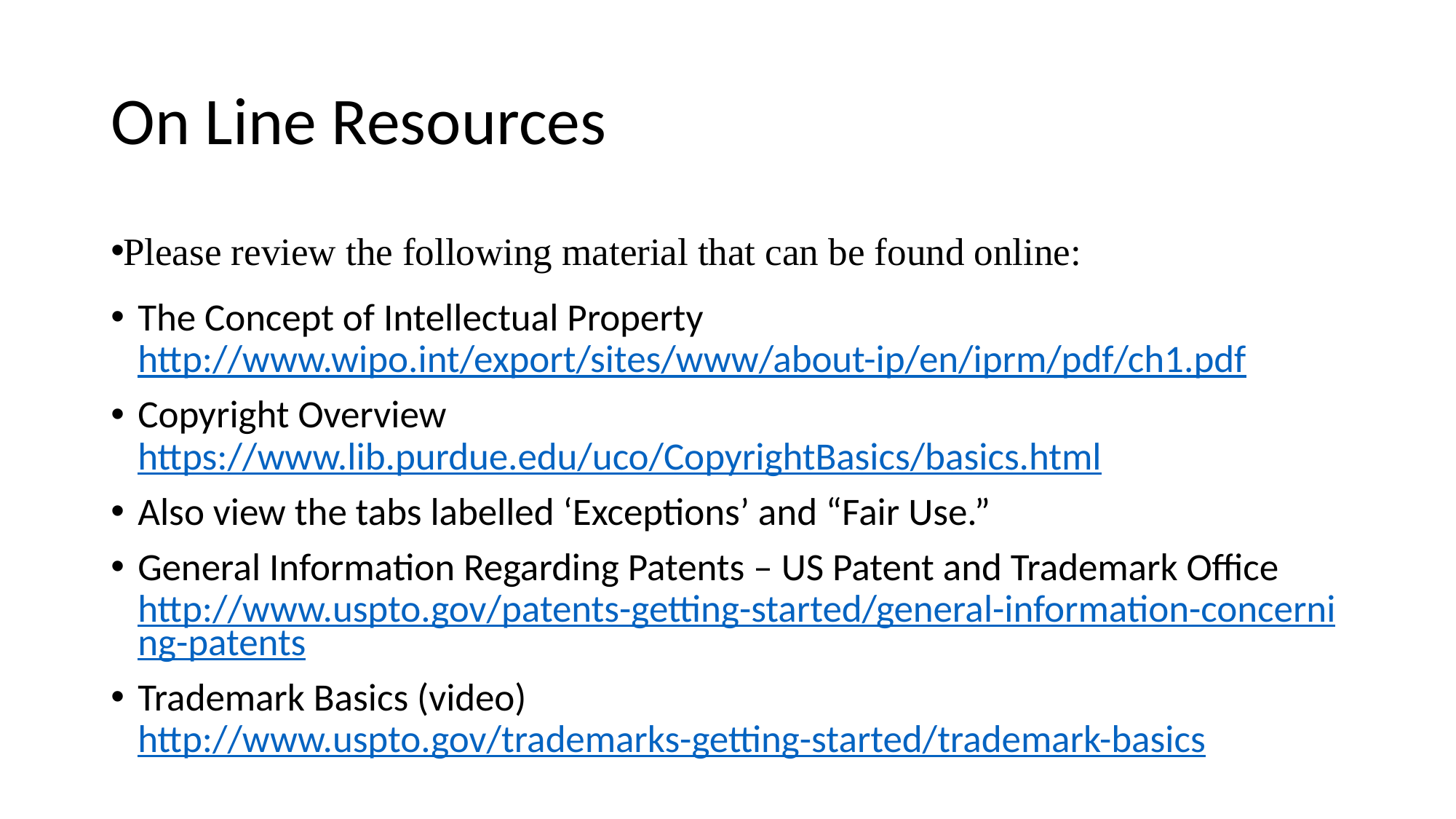

# On Line Resources
Please review the following material that can be found online:
The Concept of Intellectual Property http://www.wipo.int/export/sites/www/about-ip/en/iprm/pdf/ch1.pdf
Copyright Overview https://www.lib.purdue.edu/uco/CopyrightBasics/basics.html
Also view the tabs labelled ‘Exceptions’ and “Fair Use.”
General Information Regarding Patents – US Patent and Trademark Office http://www.uspto.gov/patents-getting-started/general-information-concerning-patents
Trademark Basics (video) http://www.uspto.gov/trademarks-getting-started/trademark-basics